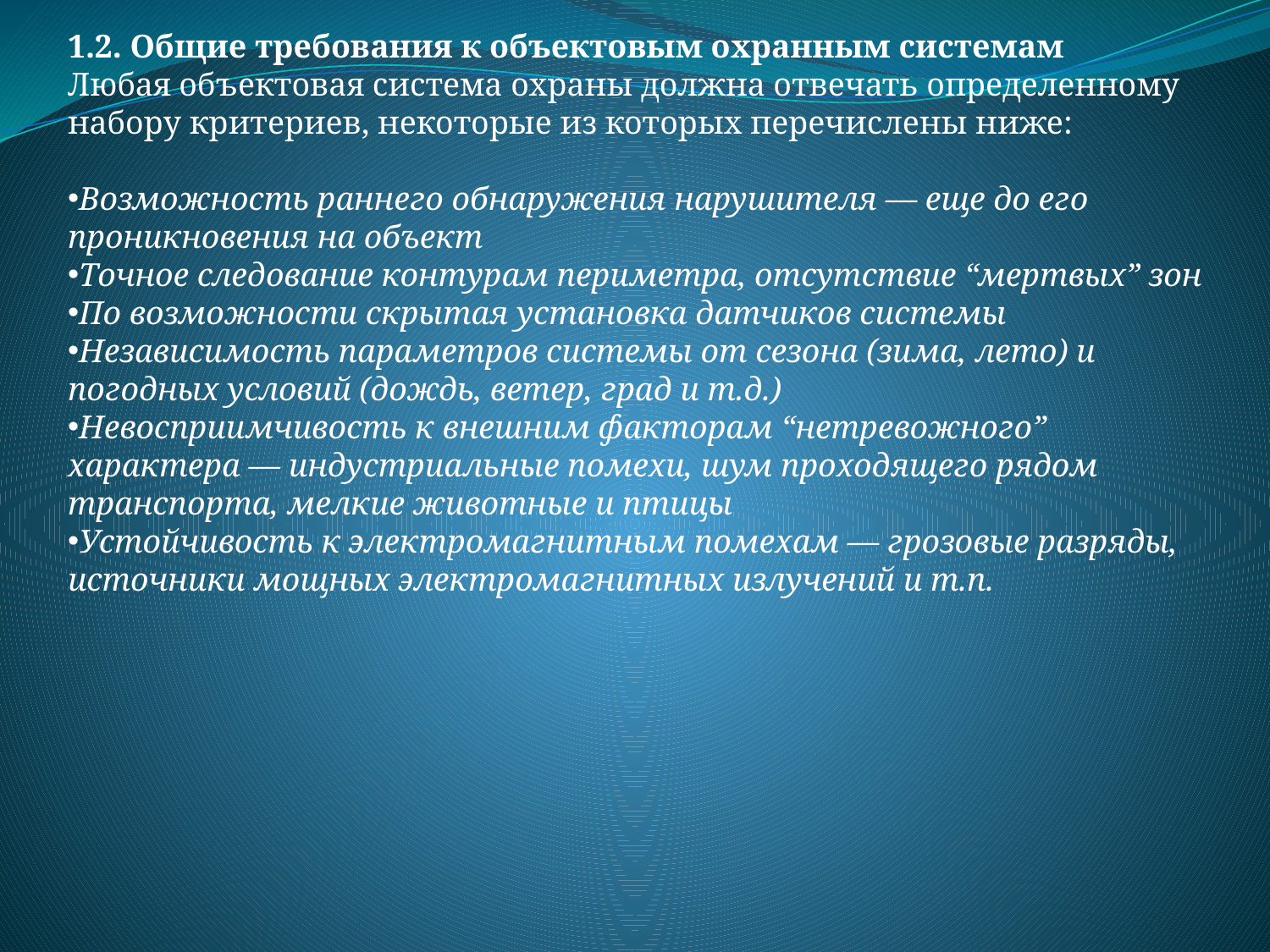

1.2. Общие требования к объектовым охранным системам
Любая объектовая система охраны должна отвечать определенному набору критериев, некоторые из которых перечислены ниже:

Возможность раннего обнаружения нарушителя — еще до его проникновения на объект
Точное следование контурам периметра, отсутствие “мертвых” зон
По возможности скрытая установка датчиков системы
Независимость параметров системы от сезона (зима, лето) и погодных условий (дождь, ветер, град и т.д.)
Невосприимчивость к внешним факторам “нетревожного” характера — индустриальные помехи, шум проходящего рядом транспорта, мелкие животные и птицы
Устойчивость к электромагнитным помехам — грозовые разряды, источники мощных электромагнитных излучений и т.п.